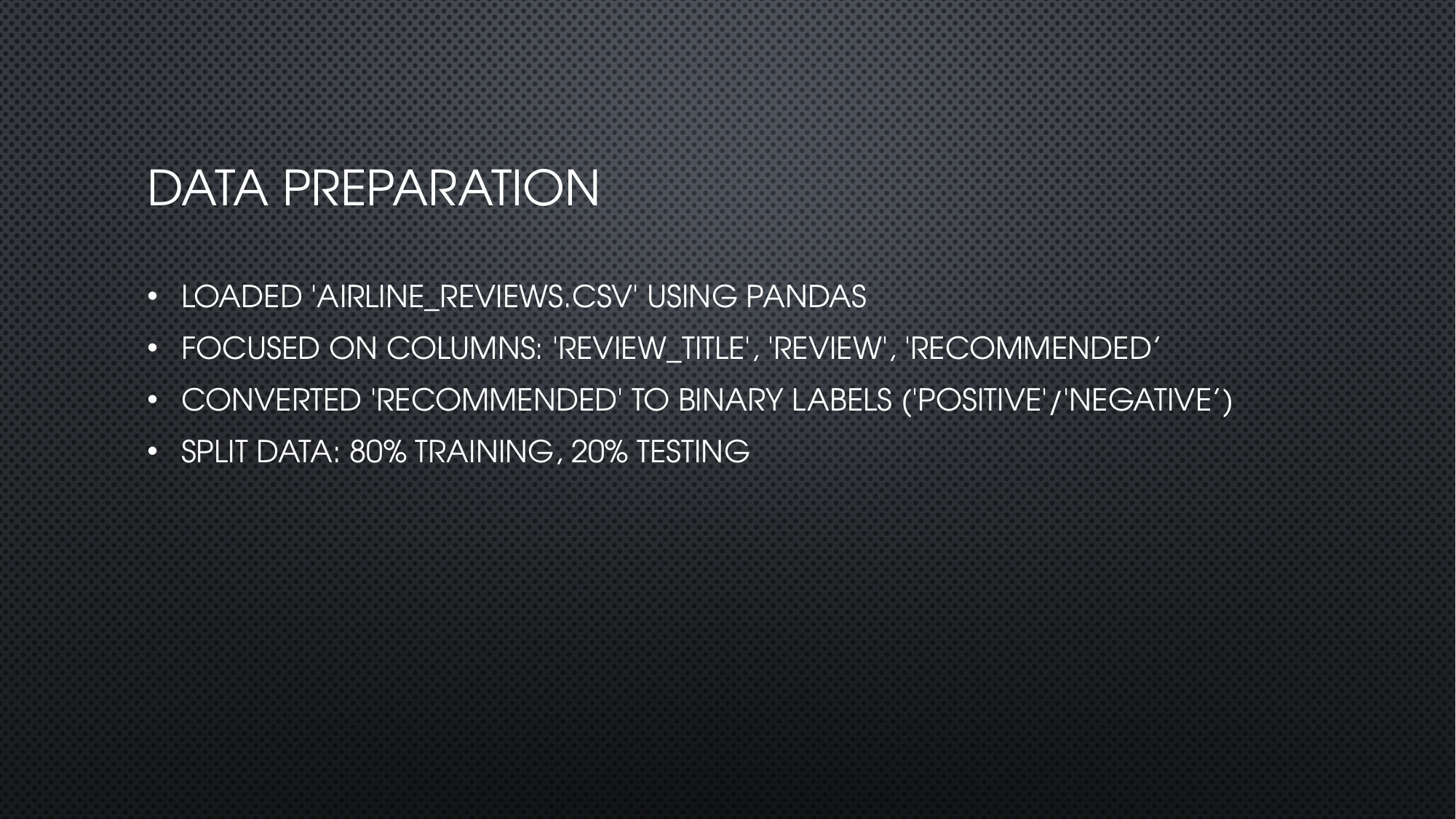

# Data Preparation
Loaded 'Airline_Reviews.csv' using pandas
Focused on columns: 'Review_Title', 'Review', 'Recommended’
Converted 'Recommended' to binary labels ('positive'/'negative’)
Split data: 80% training, 20% testing